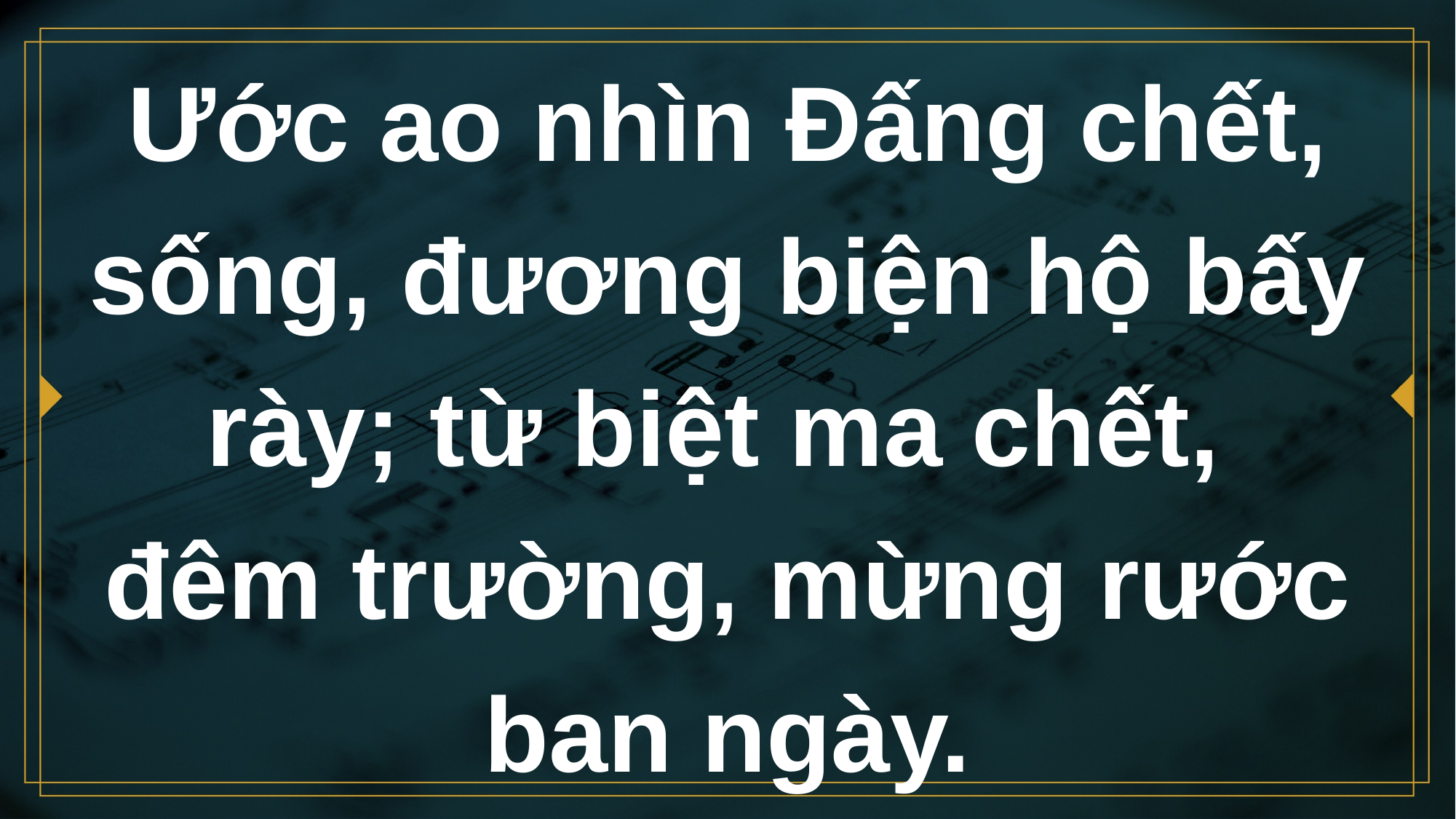

# Ước ao nhìn Đấng chết, sống, đương biện hộ bấy rày; từ biệt ma chết, đêm trường, mừng rước ban ngày.